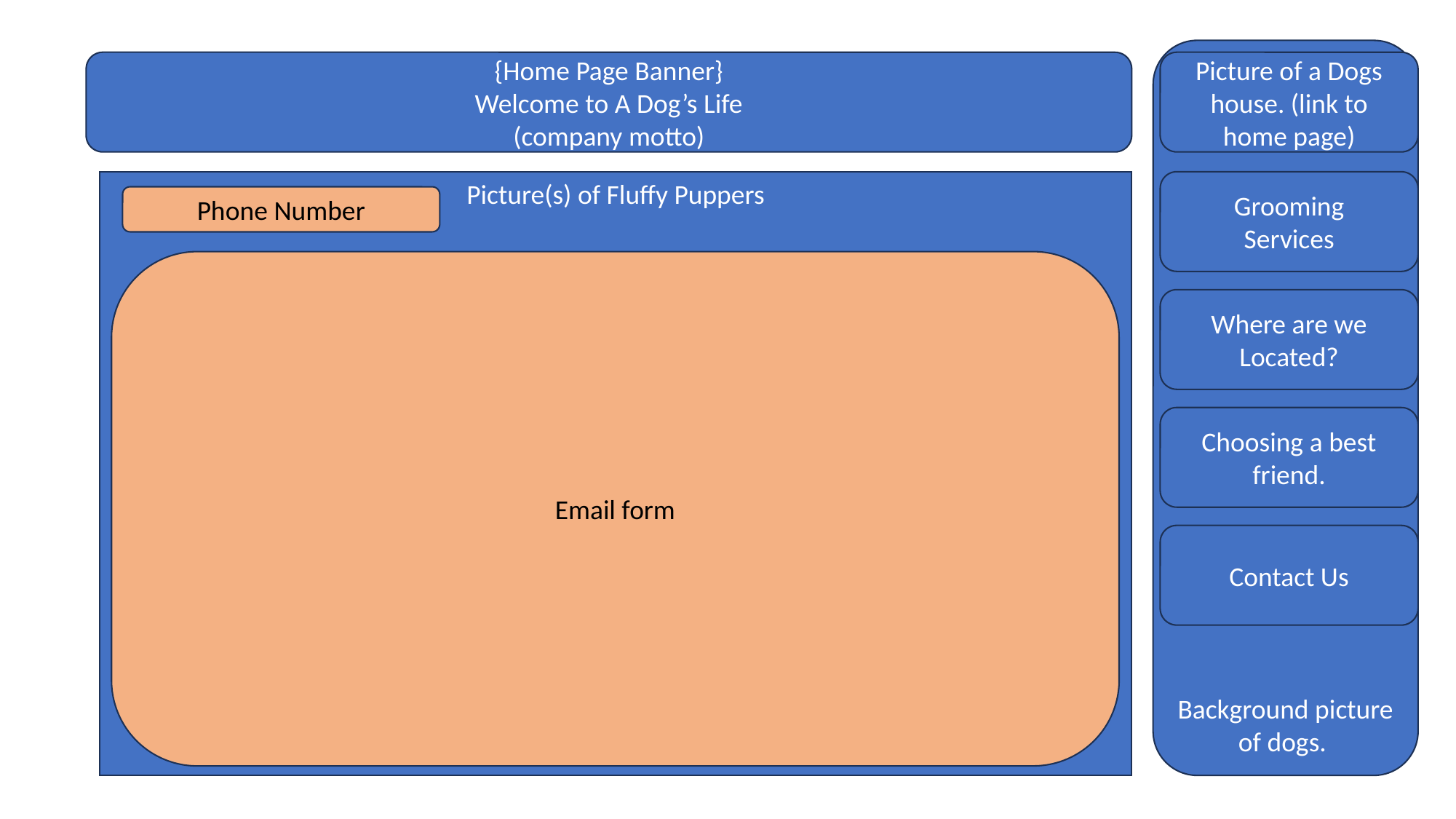

Background picture of dogs.
Picture of a Dogs house. (link to home page)
{Home Page Banner}
Welcome to A Dog’s Life
(company motto)
Picture(s) of Fluffy Puppers
Grooming
Services
Phone Number
Email form
Where are we Located?
Choosing a best friend.
Contact Us